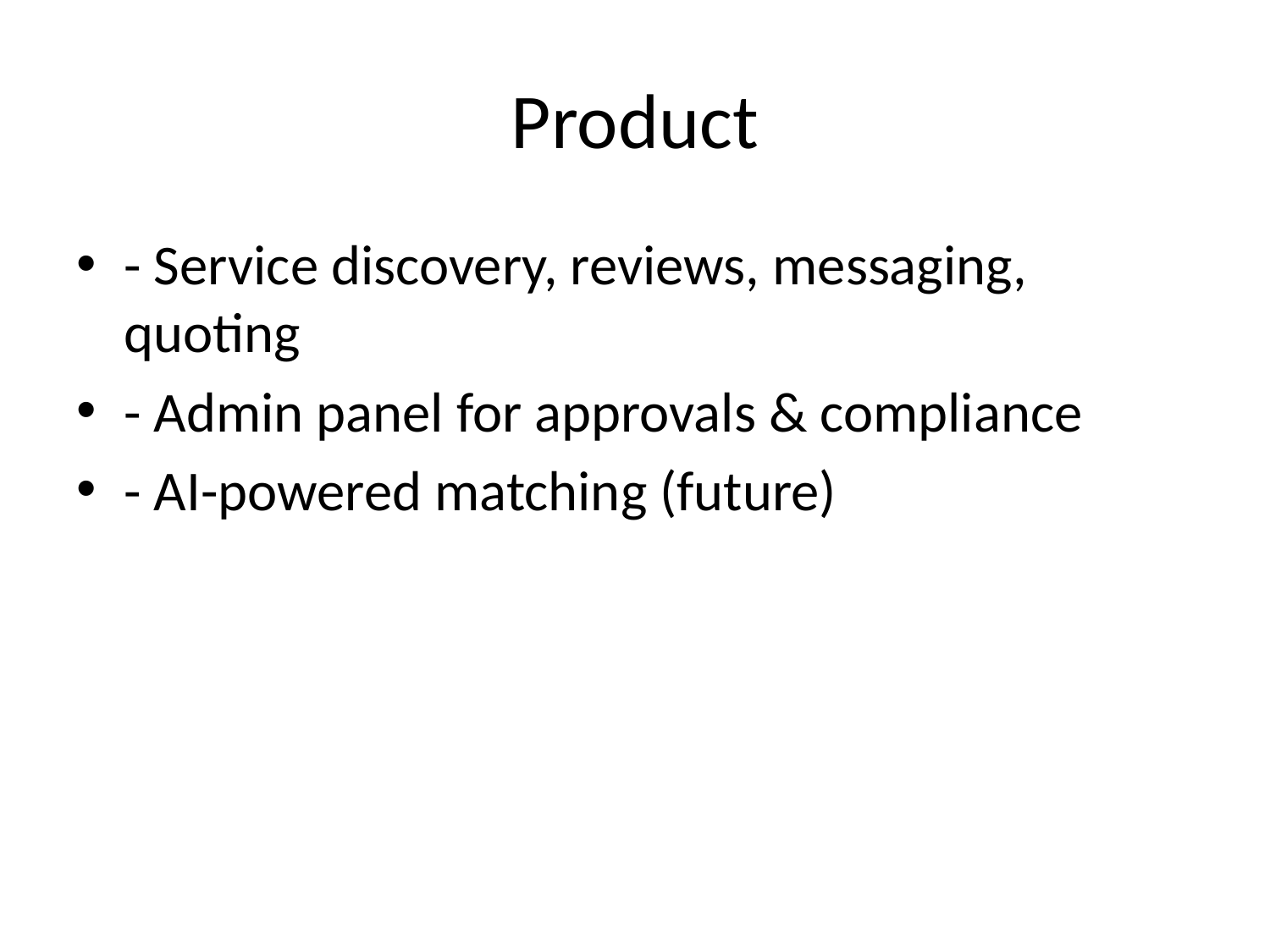

# Product
- Service discovery, reviews, messaging, quoting
- Admin panel for approvals & compliance
- AI-powered matching (future)